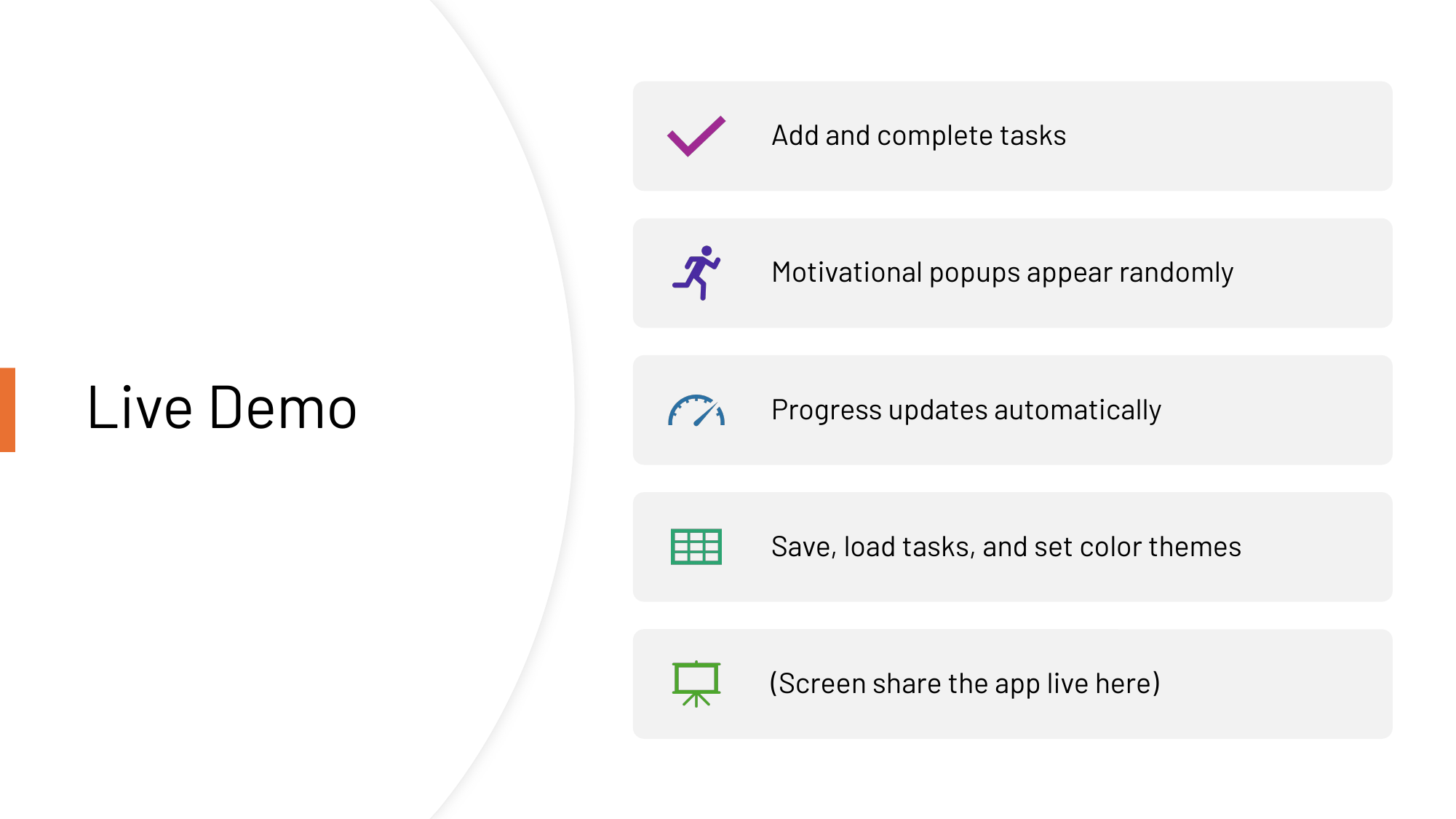

Add and complete tasks
Motivational popups appear randomly
Progress updates automatically
Save, load tasks, and set color themes
(Screen share the app live here)
# Live Demo